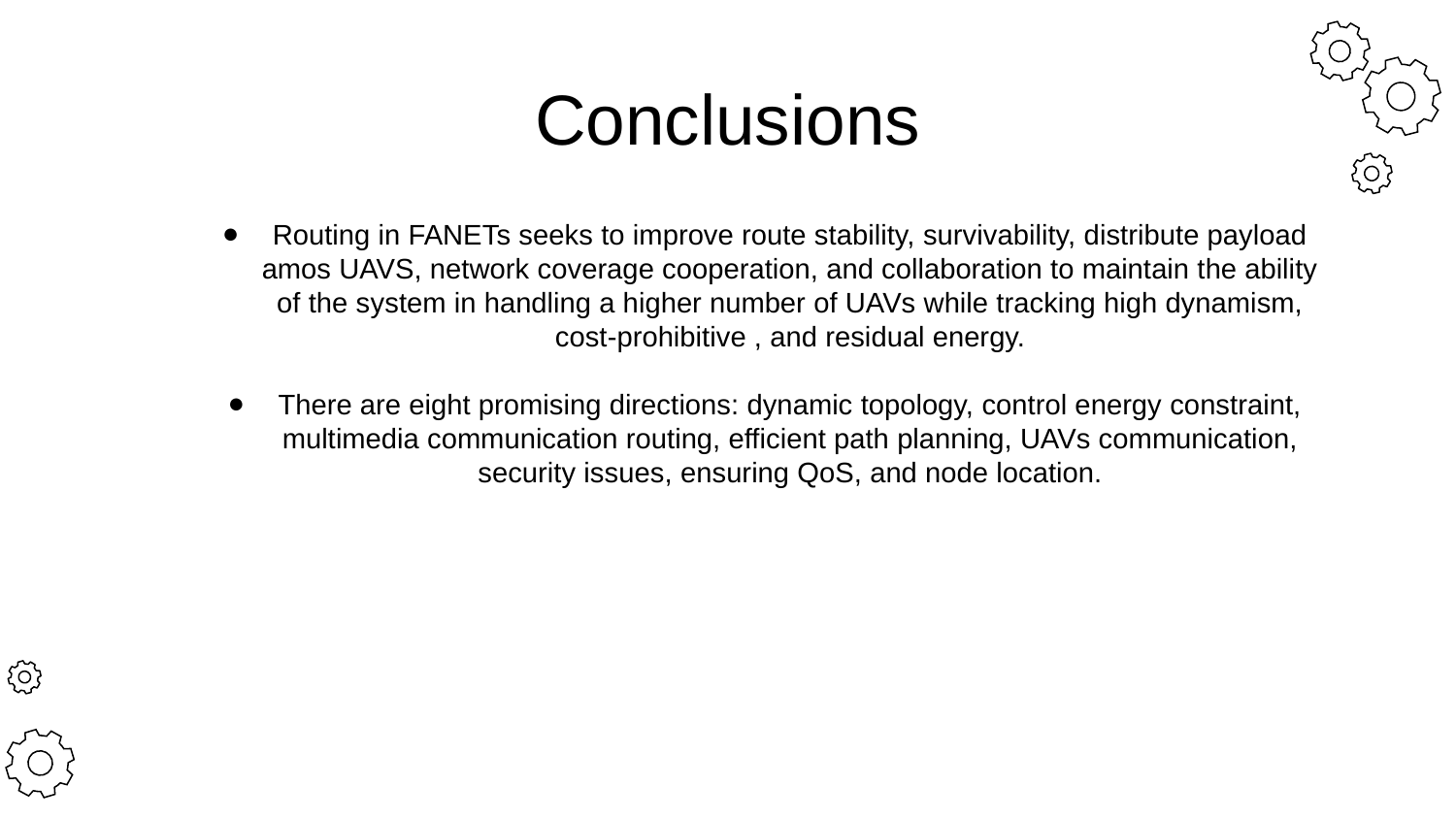

# Conclusions
Routing in FANETs seeks to improve route stability, survivability, distribute payload amos UAVS, network coverage cooperation, and collaboration to maintain the ability of the system in handling a higher number of UAVs while tracking high dynamism, cost-prohibitive , and residual energy.

There are eight promising directions: dynamic topology, control energy constraint, multimedia communication routing, efficient path planning, UAVs communication, security issues, ensuring QoS, and node location.